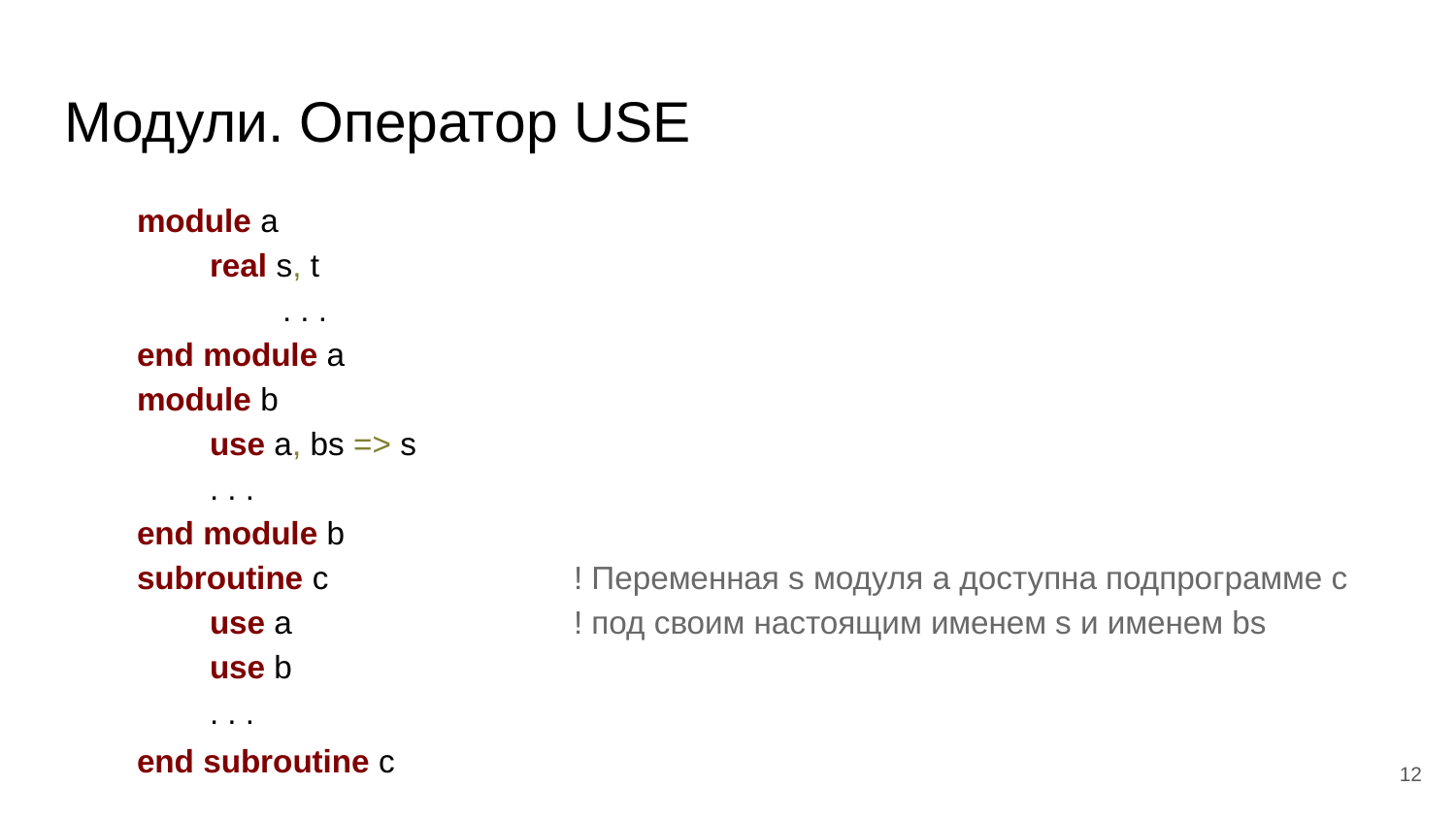

# Модули. Оператор USE
module a
real s, t
 	. . .
end module a
module b
use a, bs => s
. . .
end module b
subroutine c		! Переменная s модуля a доступна подпрограмме c
use a		! под своим настоящим именем s и именем bs
use b
. . .
end subroutine c
12